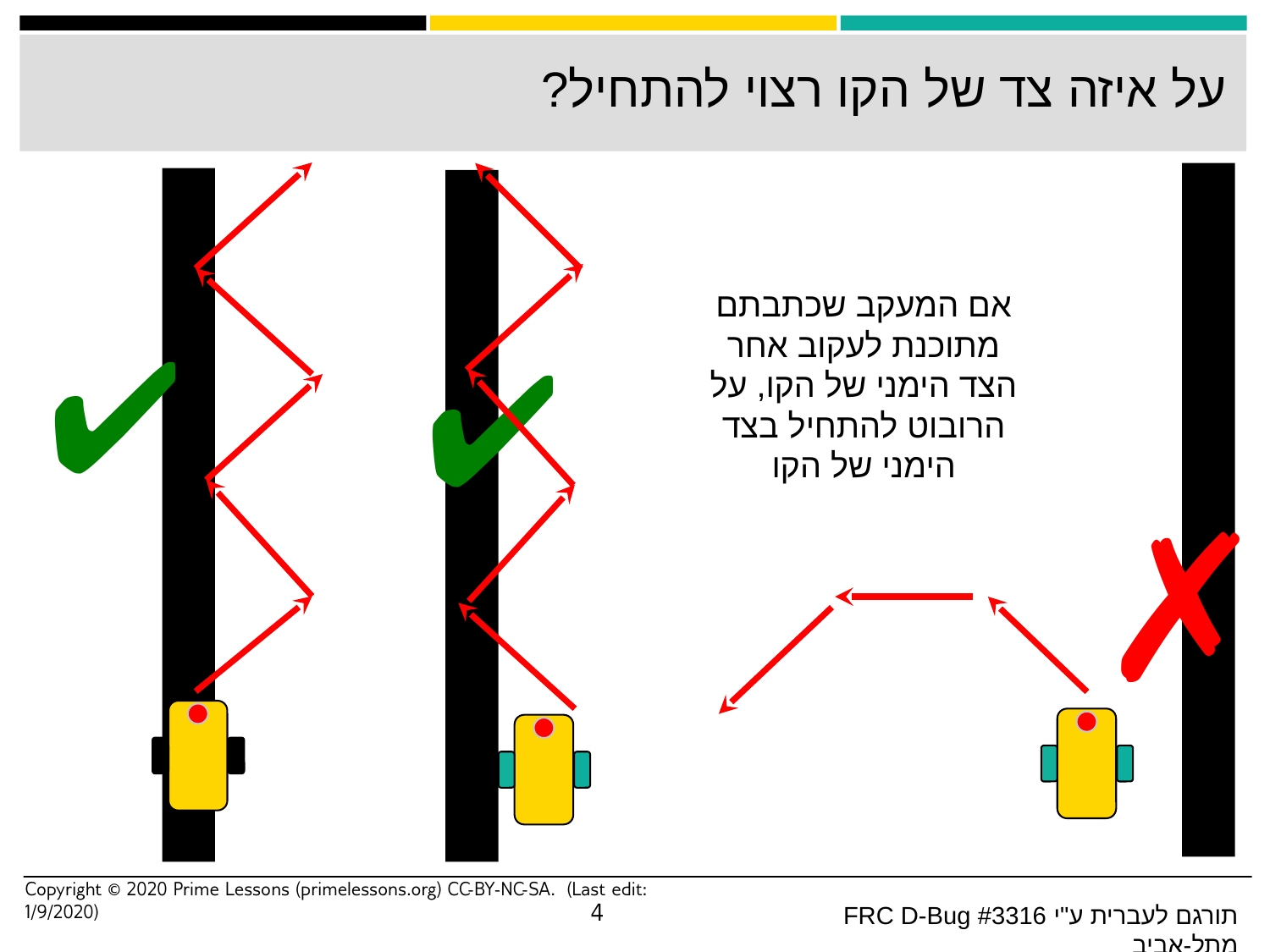

# על איזה צד של הקו רצוי להתחיל?

אם המעקב שכתבתם מתוכנת לעקוב אחר הצד הימני של הקו, על הרובוט להתחיל בצד הימני של הקו
✔
✔
✗

Copyright © 2020 Prime Lessons (primelessons.org) CC-BY-NC-SA.  (Last edit: 1/9/2020)
4